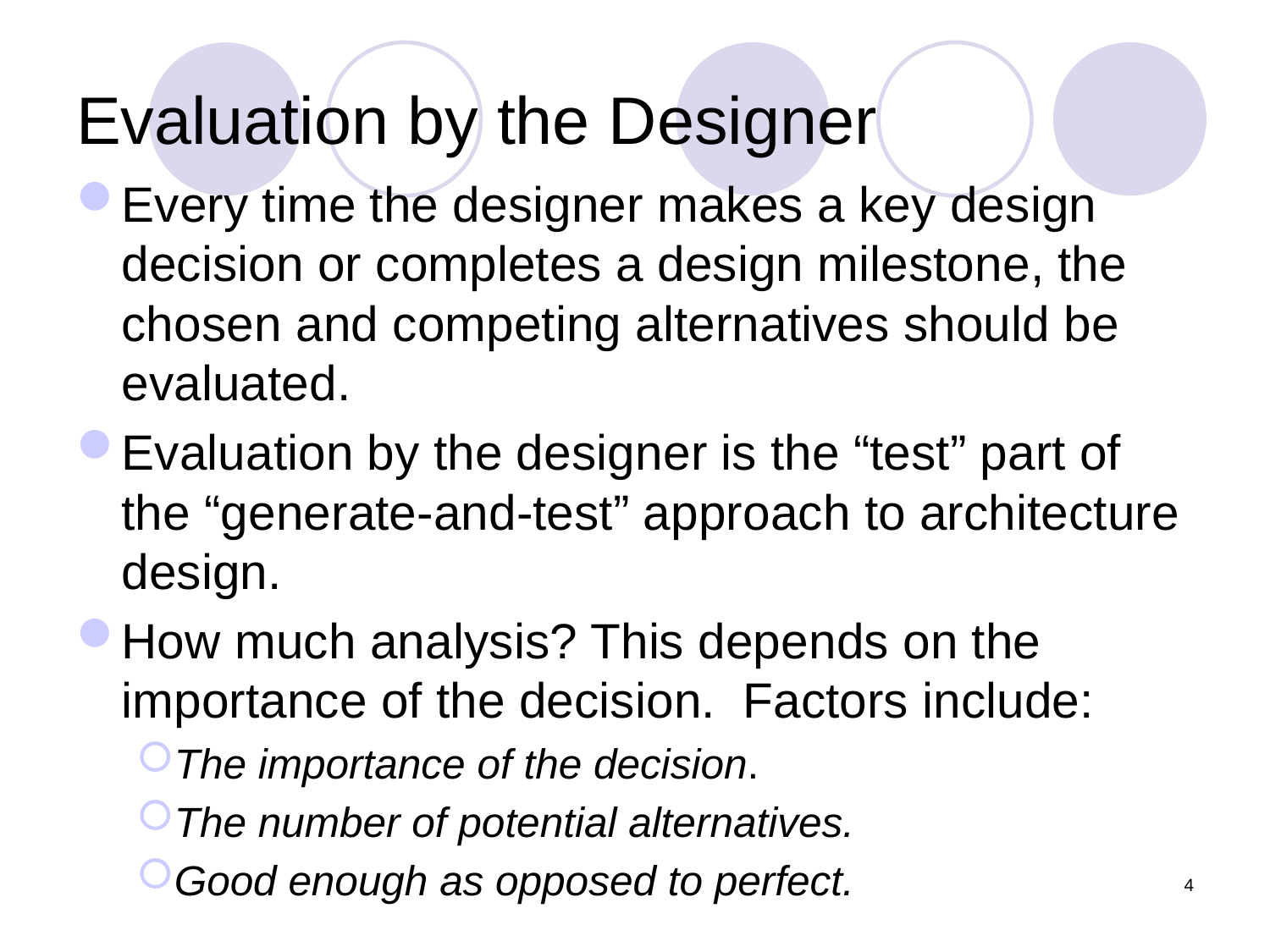

# Evaluation by the Designer
Every time the designer makes a key design decision or completes a design milestone, the chosen and competing alternatives should be evaluated.
Evaluation by the designer is the “test” part of the “generate-and-test” approach to architecture design.
How much analysis? This depends on the importance of the decision.  Factors include:
The importance of the decision.
The number of potential alternatives.
Good enough as opposed to perfect.
4